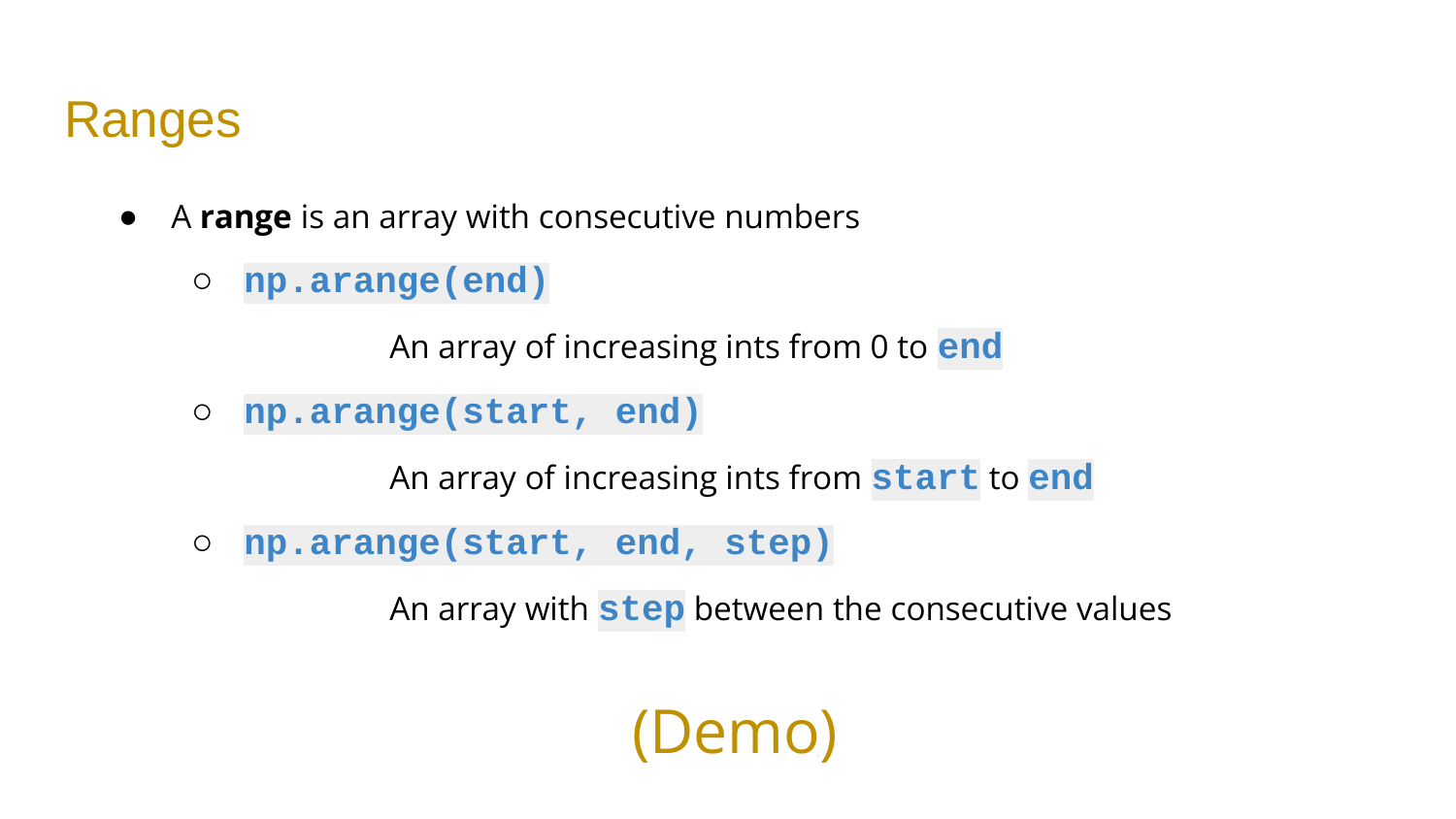

# Ranges
A range is an array with consecutive numbers
np.arange(end)
		An array of increasing ints from 0 to end
np.arange(start, end)
		An array of increasing ints from start to end
np.arange(start, end, step)
 		An array with step between the consecutive values

(Demo)